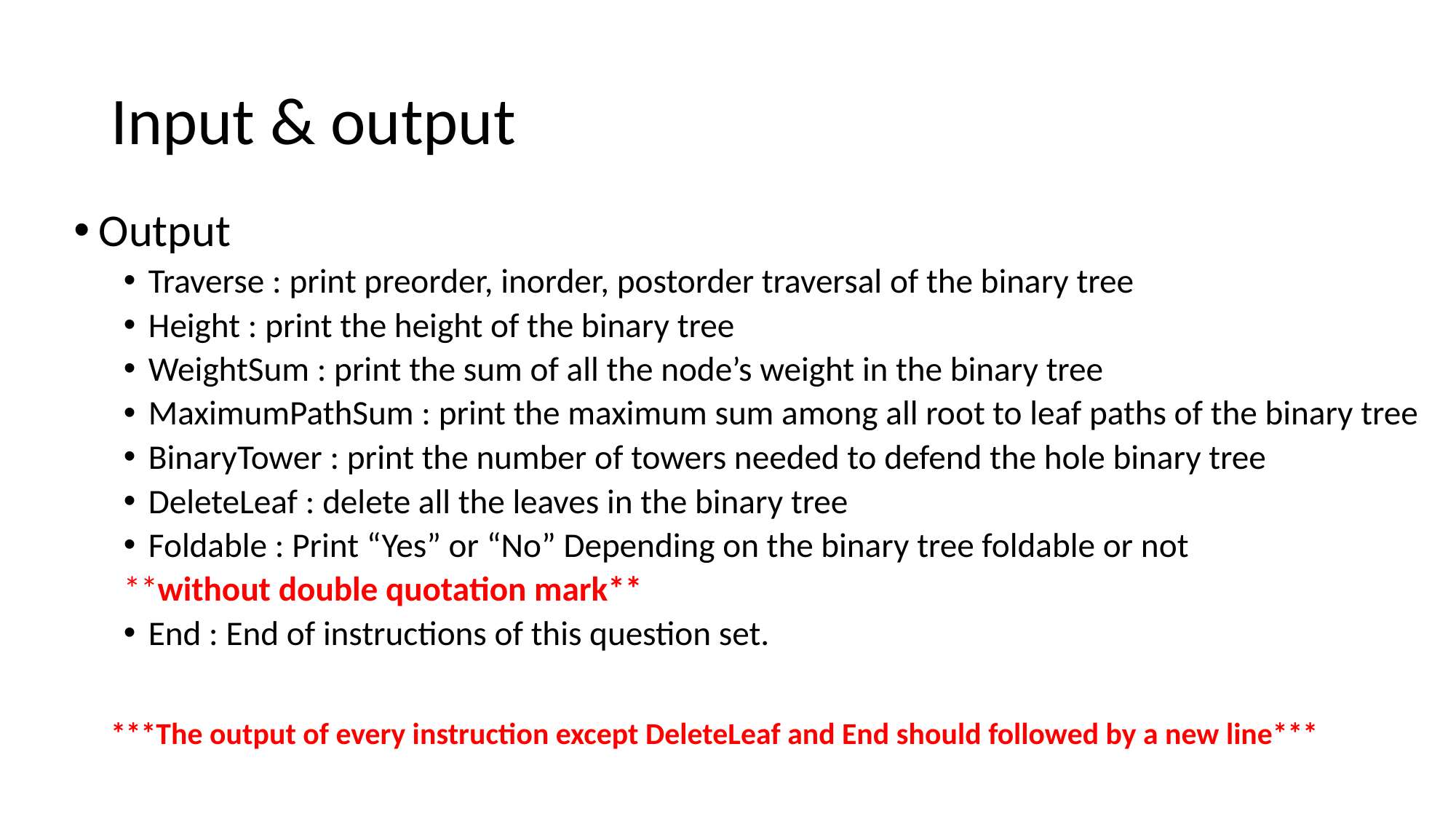

# Input & output
Output
Traverse : print preorder, inorder, postorder traversal of the binary tree
Height : print the height of the binary tree
WeightSum : print the sum of all the node’s weight in the binary tree
MaximumPathSum : print the maximum sum among all root to leaf paths of the binary tree
BinaryTower : print the number of towers needed to defend the hole binary tree
DeleteLeaf : delete all the leaves in the binary tree
Foldable : Print “Yes” or “No” Depending on the binary tree foldable or not
	**without double quotation mark**
End : End of instructions of this question set.

***The output of every instruction except DeleteLeaf and End should followed by a new line***